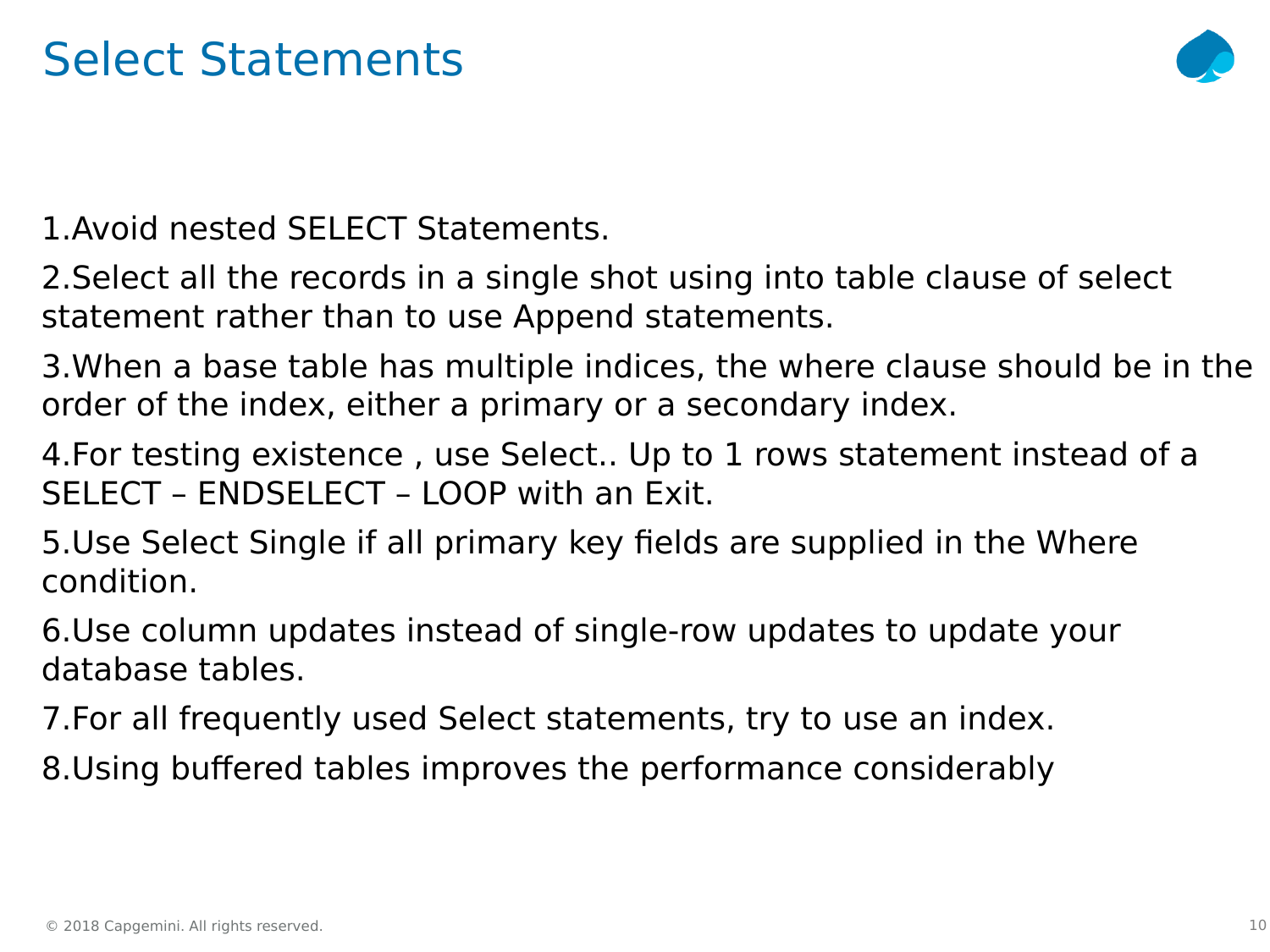

# Select Statements
1.Avoid nested SELECT Statements.
2.Select all the records in a single shot using into table clause of select statement rather than to use Append statements.
3.When a base table has multiple indices, the where clause should be in the order of the index, either a primary or a secondary index.
4.For testing existence , use Select.. Up to 1 rows statement instead of a SELECT – ENDSELECT – LOOP with an Exit.
5.Use Select Single if all primary key fields are supplied in the Where condition.
6.Use column updates instead of single-row updates to update your database tables.
7.For all frequently used Select statements, try to use an index.
8.Using buffered tables improves the performance considerably